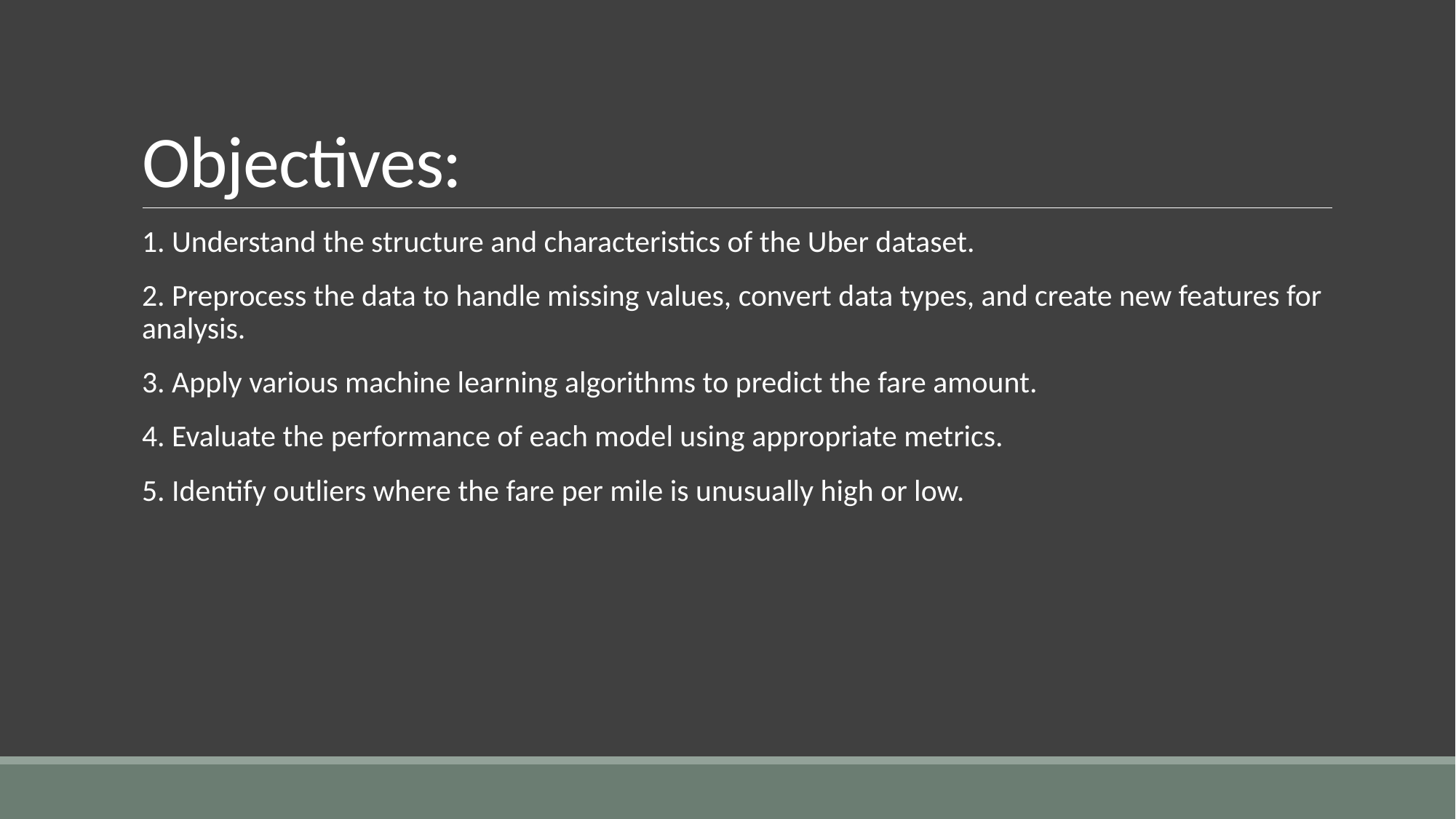

# Objectives:
1. Understand the structure and characteristics of the Uber dataset.
2. Preprocess the data to handle missing values, convert data types, and create new features for analysis.
3. Apply various machine learning algorithms to predict the fare amount.
4. Evaluate the performance of each model using appropriate metrics.
5. Identify outliers where the fare per mile is unusually high or low.